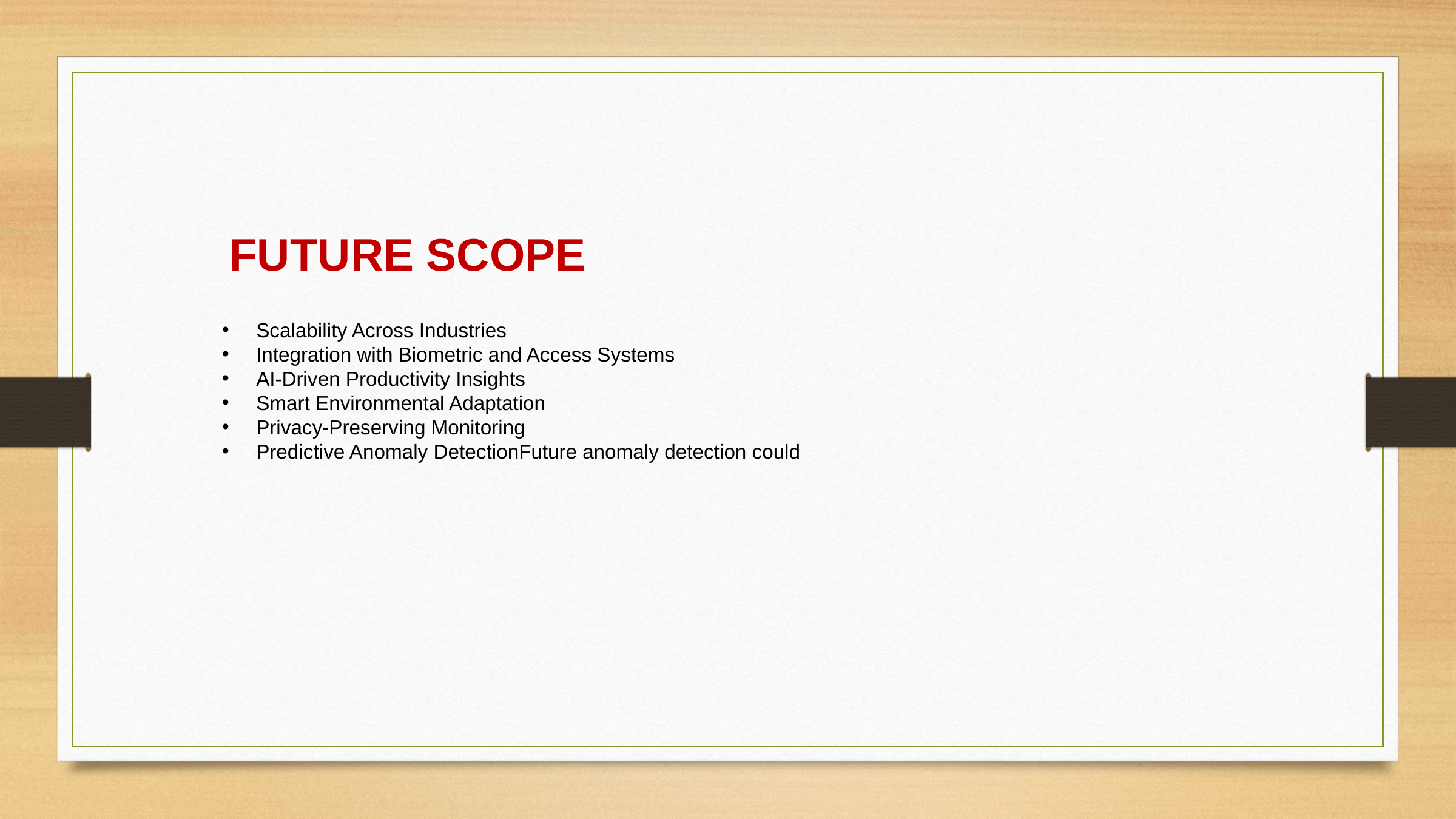

FUTURE SCOPE
Scalability Across Industries
Integration with Biometric and Access Systems
AI-Driven Productivity Insights
Smart Environmental Adaptation
Privacy-Preserving Monitoring
Predictive Anomaly DetectionFuture anomaly detection could